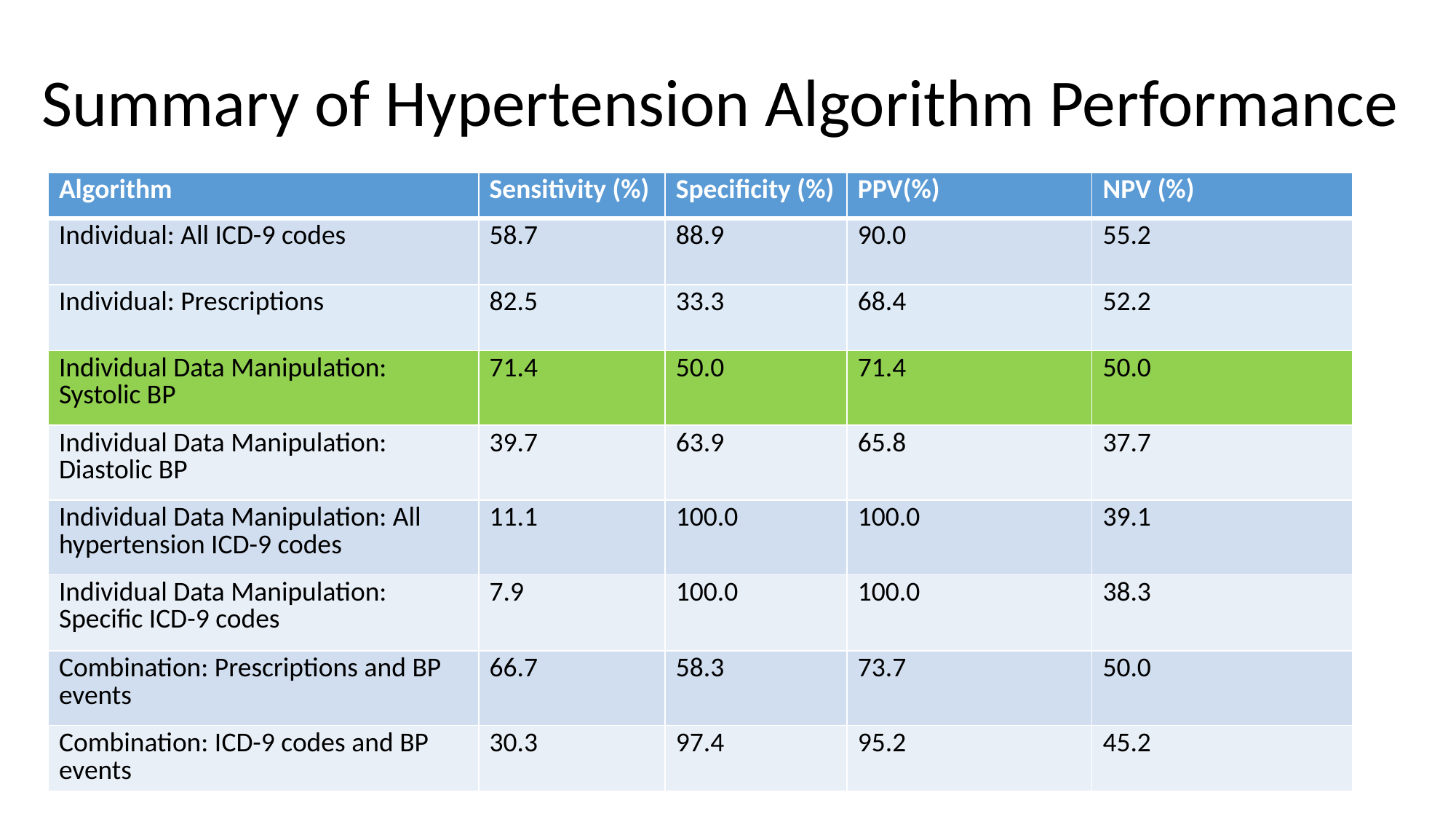

# Summary of Hypertension Algorithm Performance
| Algorithm | Sensitivity (%) | Specificity (%) | PPV(%) | NPV (%) |
| --- | --- | --- | --- | --- |
| Individual: All ICD-9 codes | 58.7 | 88.9 | 90.0 | 55.2 |
| Individual: Prescriptions | 82.5 | 33.3 | 68.4 | 52.2 |
| Individual Data Manipulation: Systolic BP | 71.4 | 50.0 | 71.4 | 50.0 |
| Individual Data Manipulation: Diastolic BP | 39.7 | 63.9 | 65.8 | 37.7 |
| Individual Data Manipulation: All hypertension ICD-9 codes | 11.1 | 100.0 | 100.0 | 39.1 |
| Individual Data Manipulation: Specific ICD-9 codes | 7.9 | 100.0 | 100.0 | 38.3 |
| Combination: Prescriptions and BP events | 66.7 | 58.3 | 73.7 | 50.0 |
| Combination: ICD-9 codes and BP events | 30.3 | 97.4 | 95.2 | 45.2 |